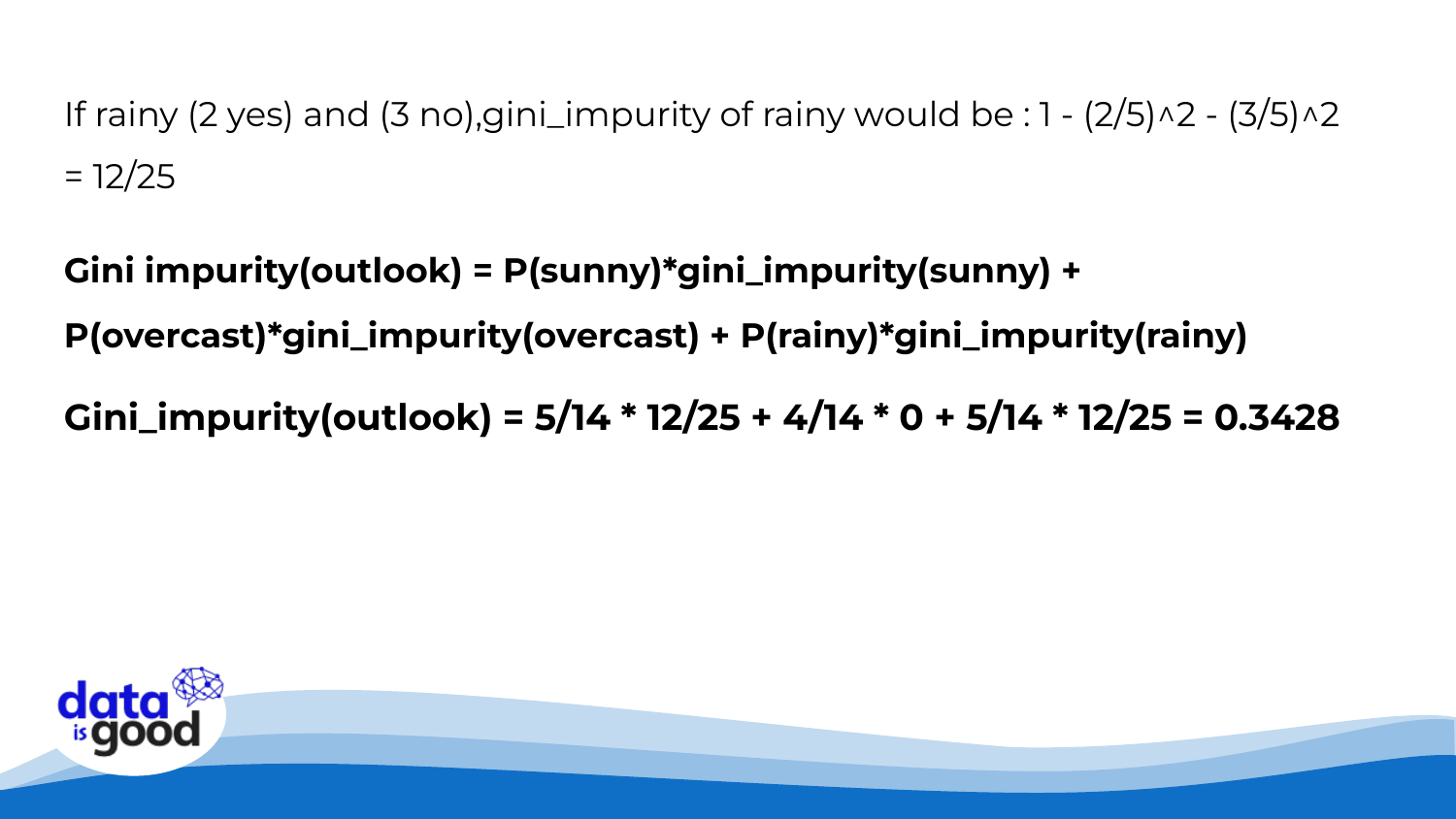

If rainy (2 yes) and (3 no),gini_impurity of rainy would be : 1 - (2/5)^2 - (3/5)^2 = 12/25
Gini impurity(outlook) = P(sunny)*gini_impurity(sunny) + P(overcast)*gini_impurity(overcast) + P(rainy)*gini_impurity(rainy)
Gini_impurity(outlook) = 5/14 * 12/25 + 4/14 * 0 + 5/14 * 12/25 = 0.3428